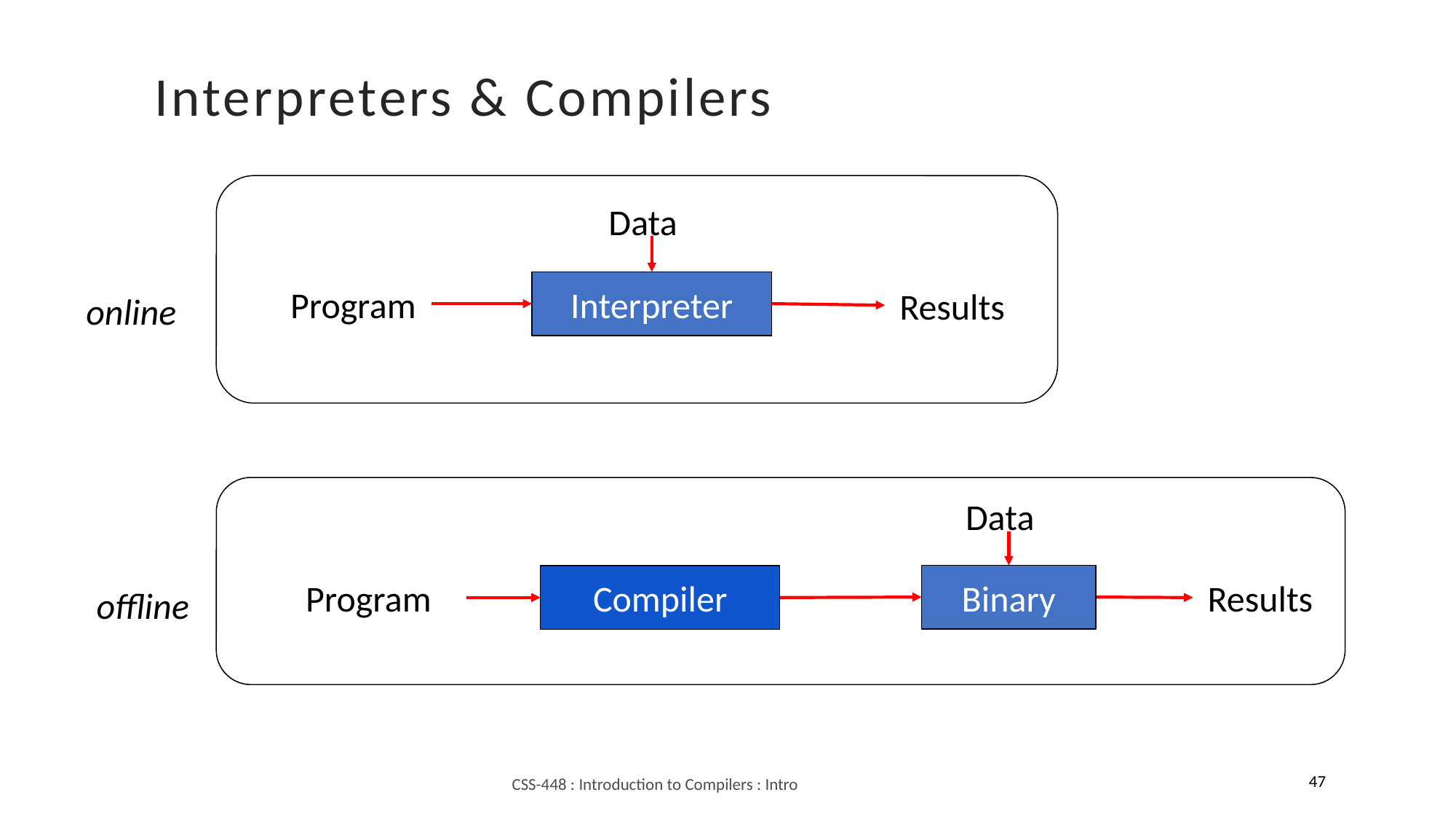

Interpreters & Compilers

Data
Interpreter
online
Program
Results

Data
Binary
Compiler
offline
Program
Results
47
CSS-448 : Introduction to Compilers : Intro